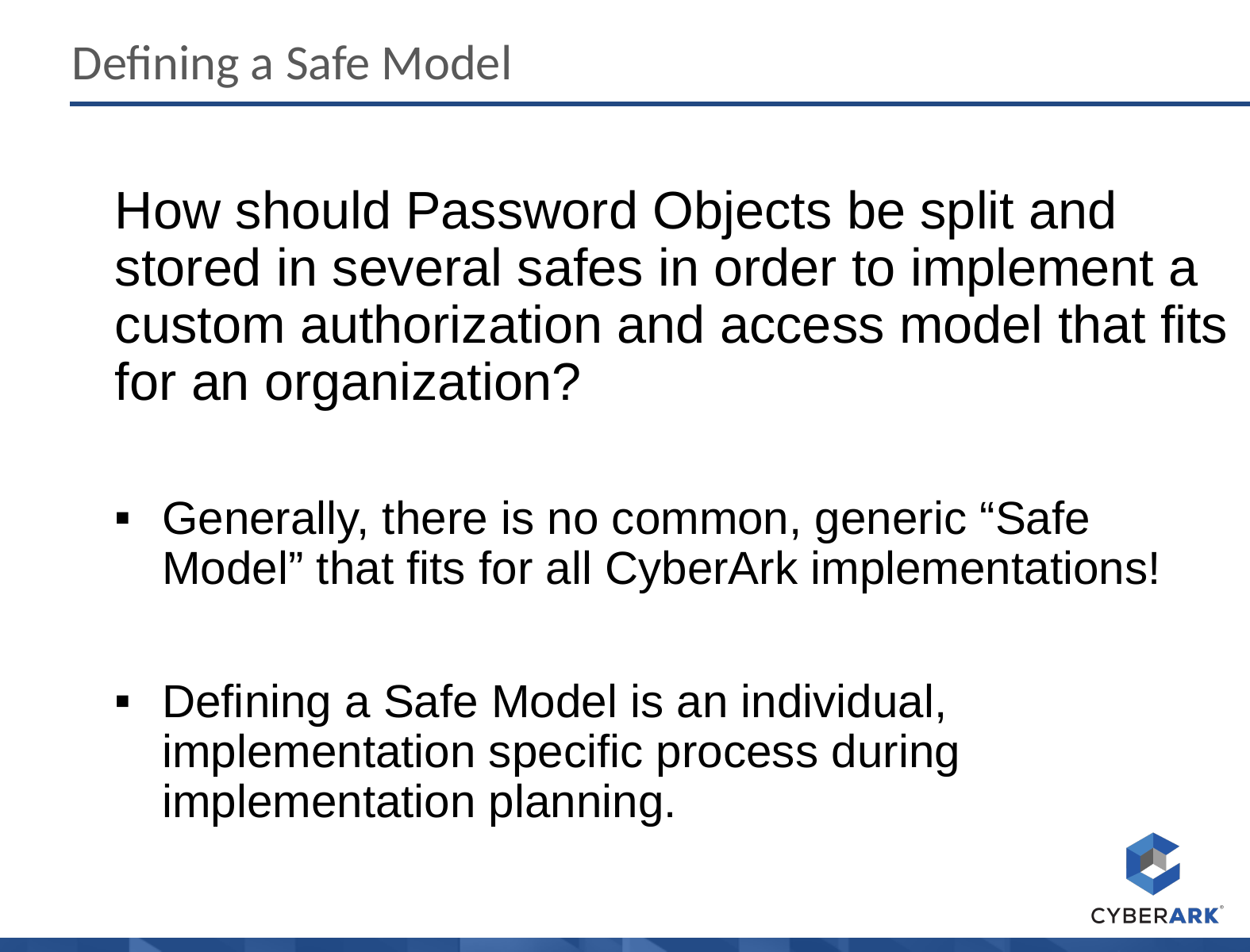

Defining a Safe Model

How should Password Objects be split and stored in several safes in order to implement a custom authorization and access model that fits for an organization?

Generally, there is no common, generic “Safe Model” that fits for all CyberArk implementations!

Defining a Safe Model is an individual, implementation specific process during implementation planning.